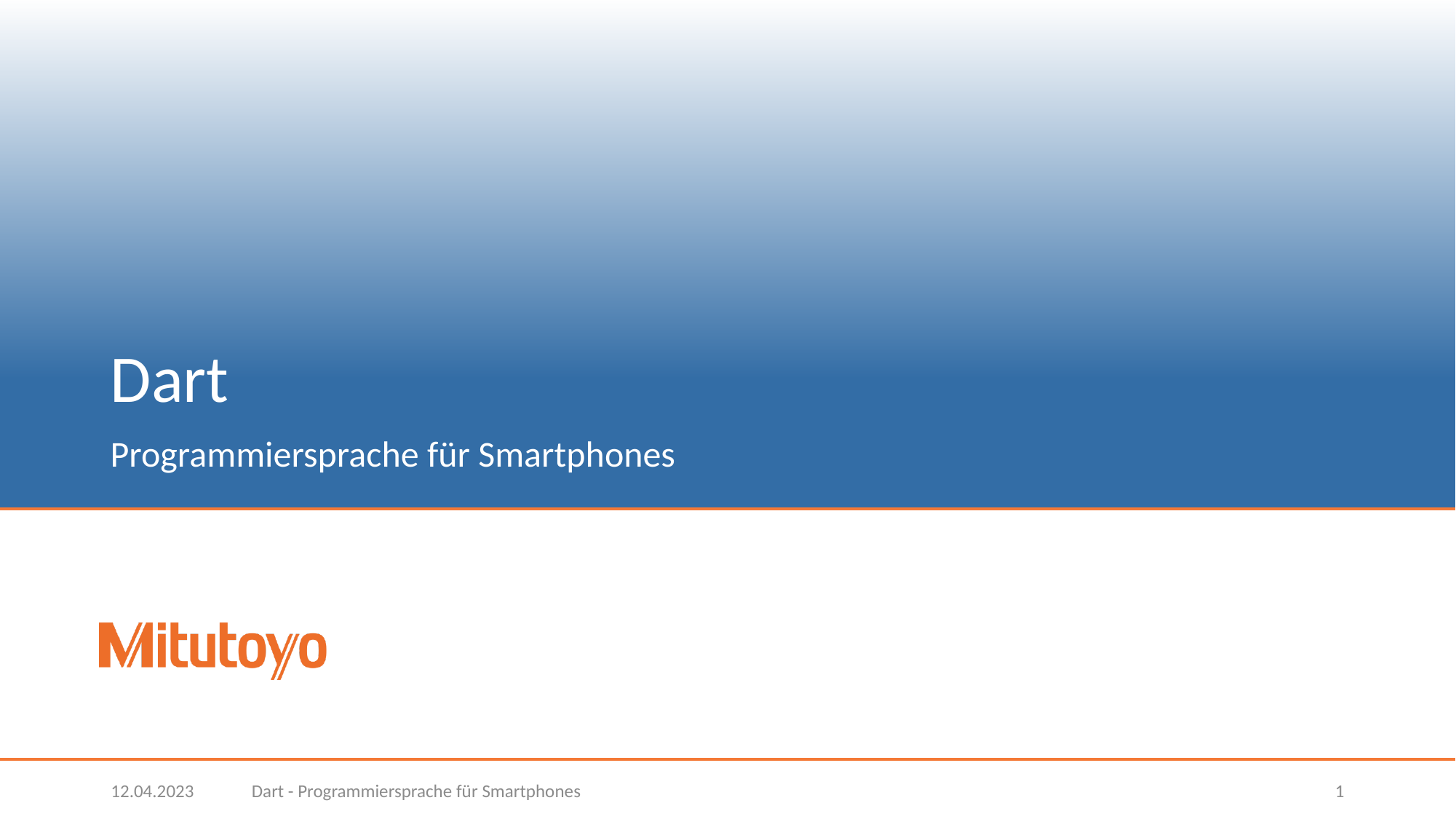

# Dart
Programmiersprache für Smartphones
12.04.2023
Dart - Programmiersprache für Smartphones
1